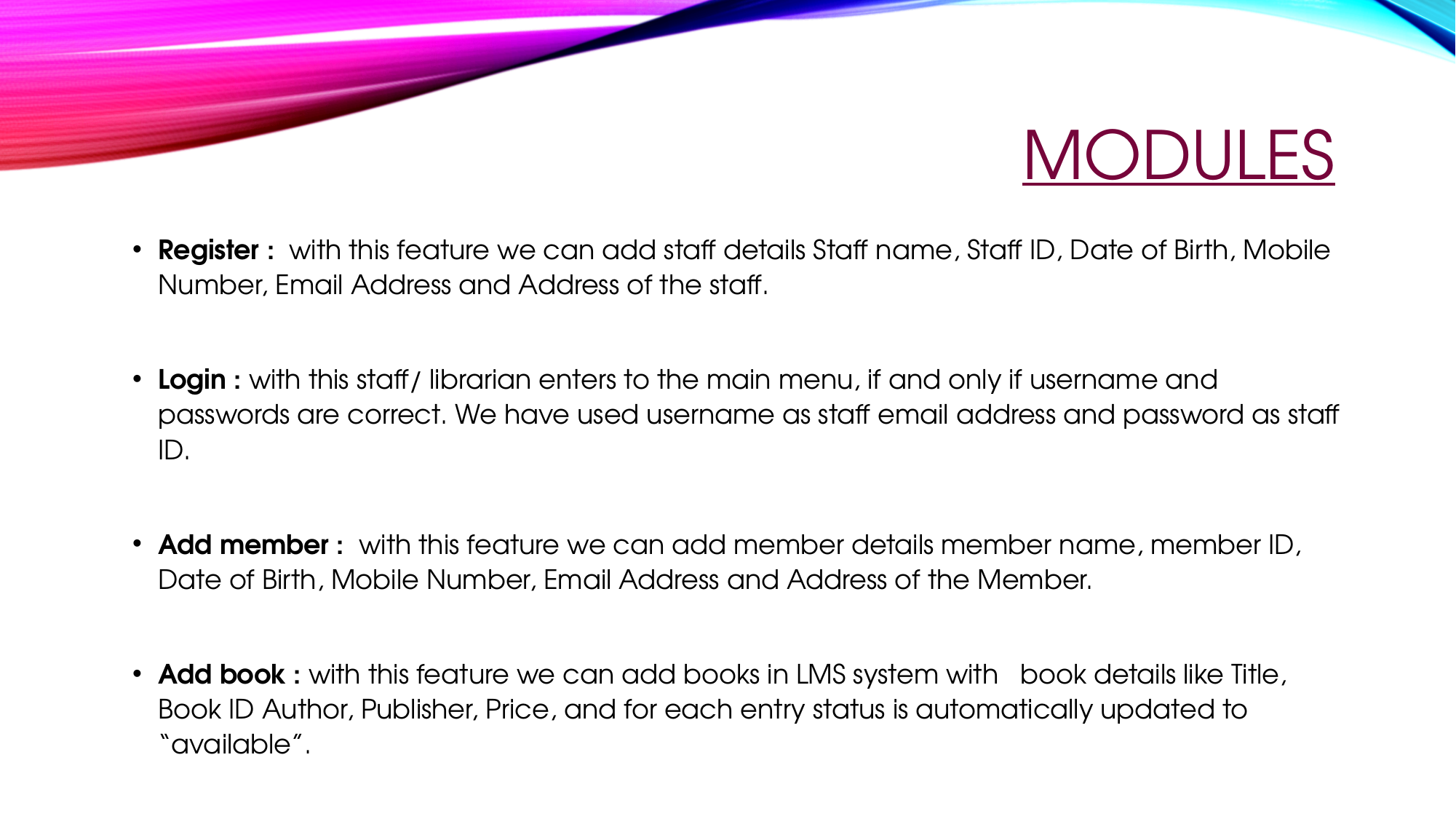

# modules
Register :  with this feature we can add staff details Staff name, Staff ID, Date of Birth, Mobile Number, Email Address and Address of the staff.

Login : with this staff/ librarian enters to the main menu, if and only if username and passwords are correct. We have used username as staff email address and password as staff ID.

Add member :  with this feature we can add member details member name, member ID, Date of Birth, Mobile Number, Email Address and Address of the Member.

Add book : with this feature we can add books in LMS system with   book details like Title, Book ID Author, Publisher, Price, and for each entry status is automatically updated to “available”.